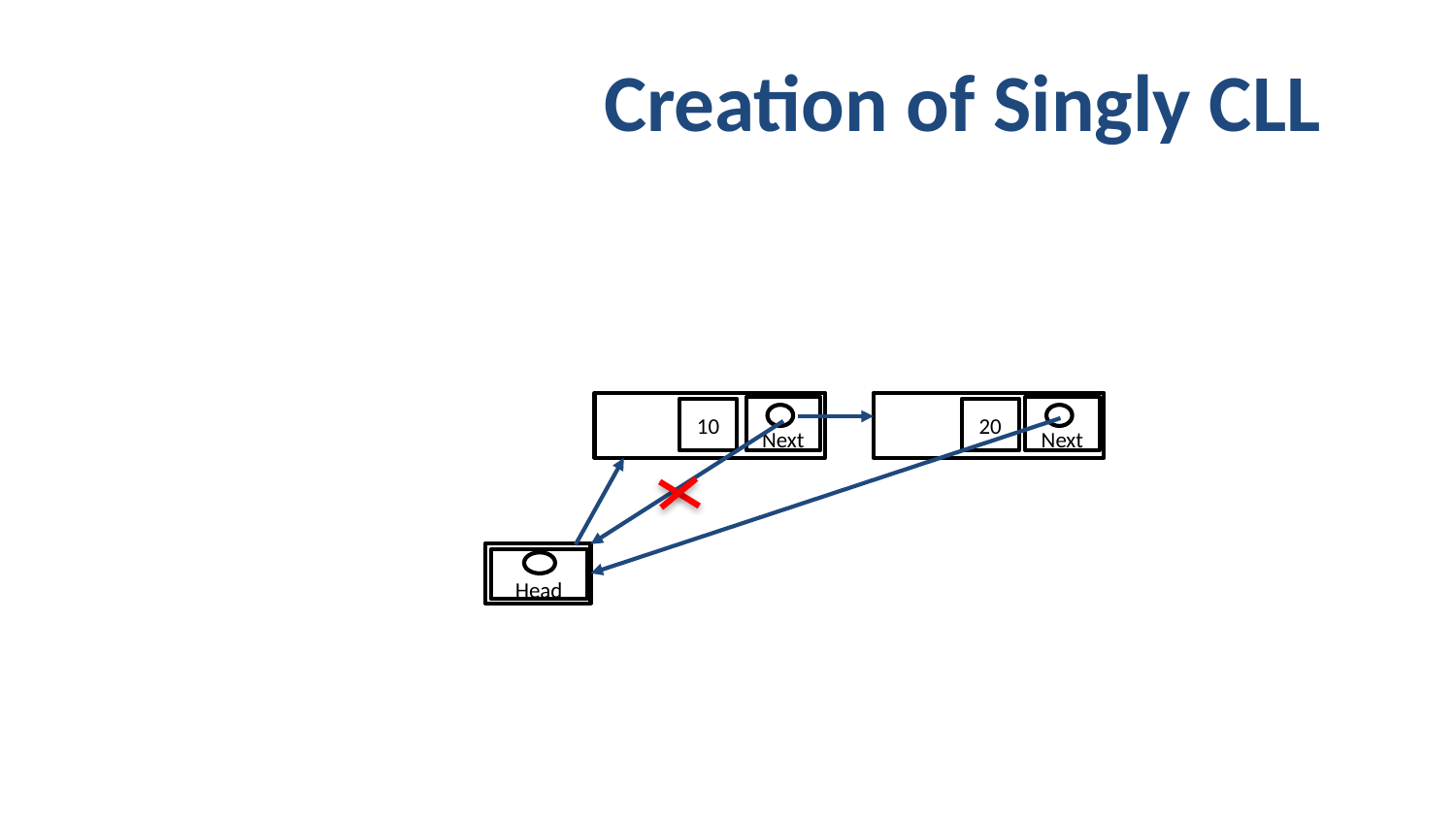

Creation of Singly CLL

 Next
10

 Next
20

    Head